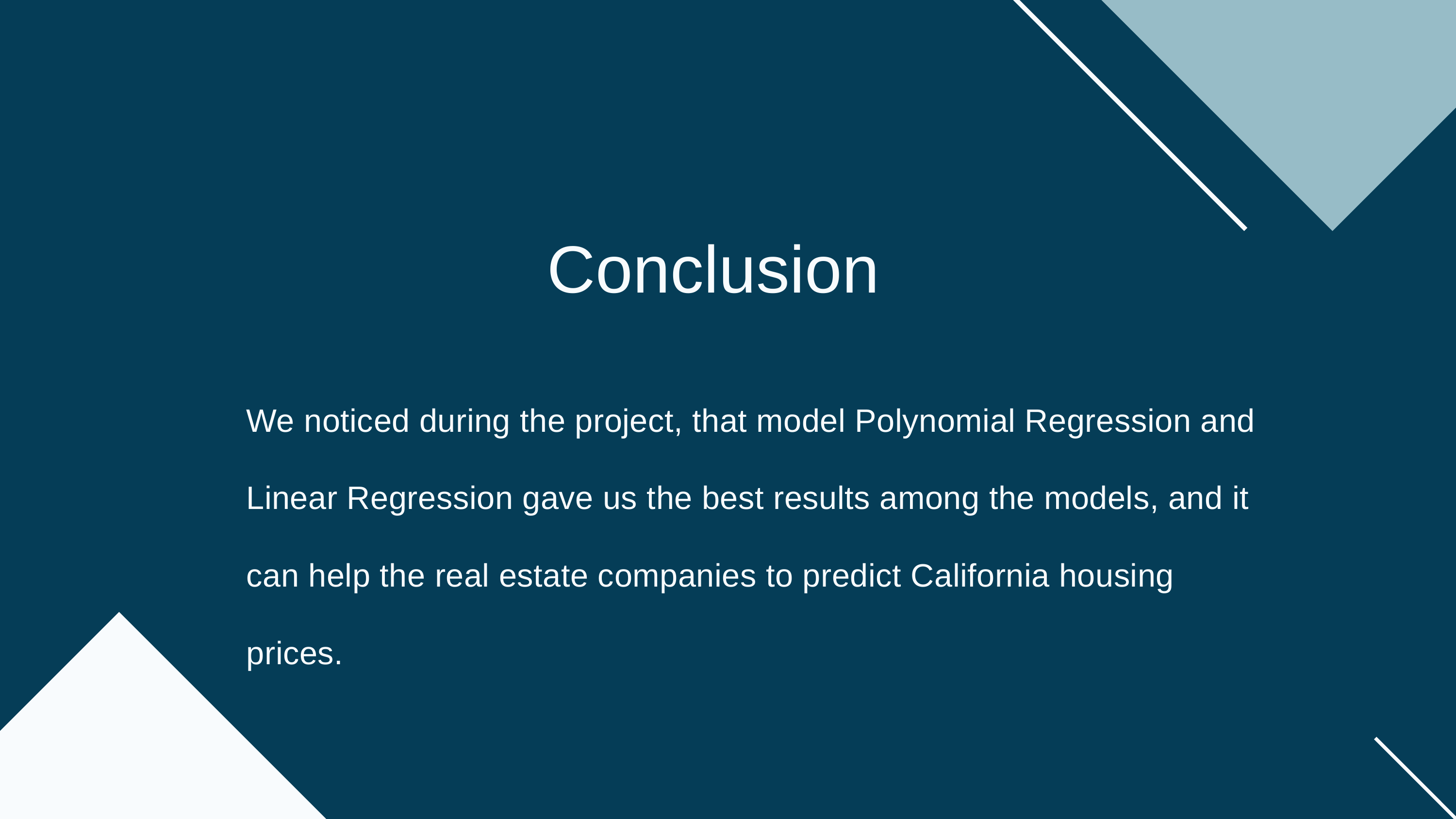

Conclusion
We noticed during the project, that model Polynomial Regression and Linear Regression gave us the best results among the models, and it can help the real estate companies to predict California housing prices.